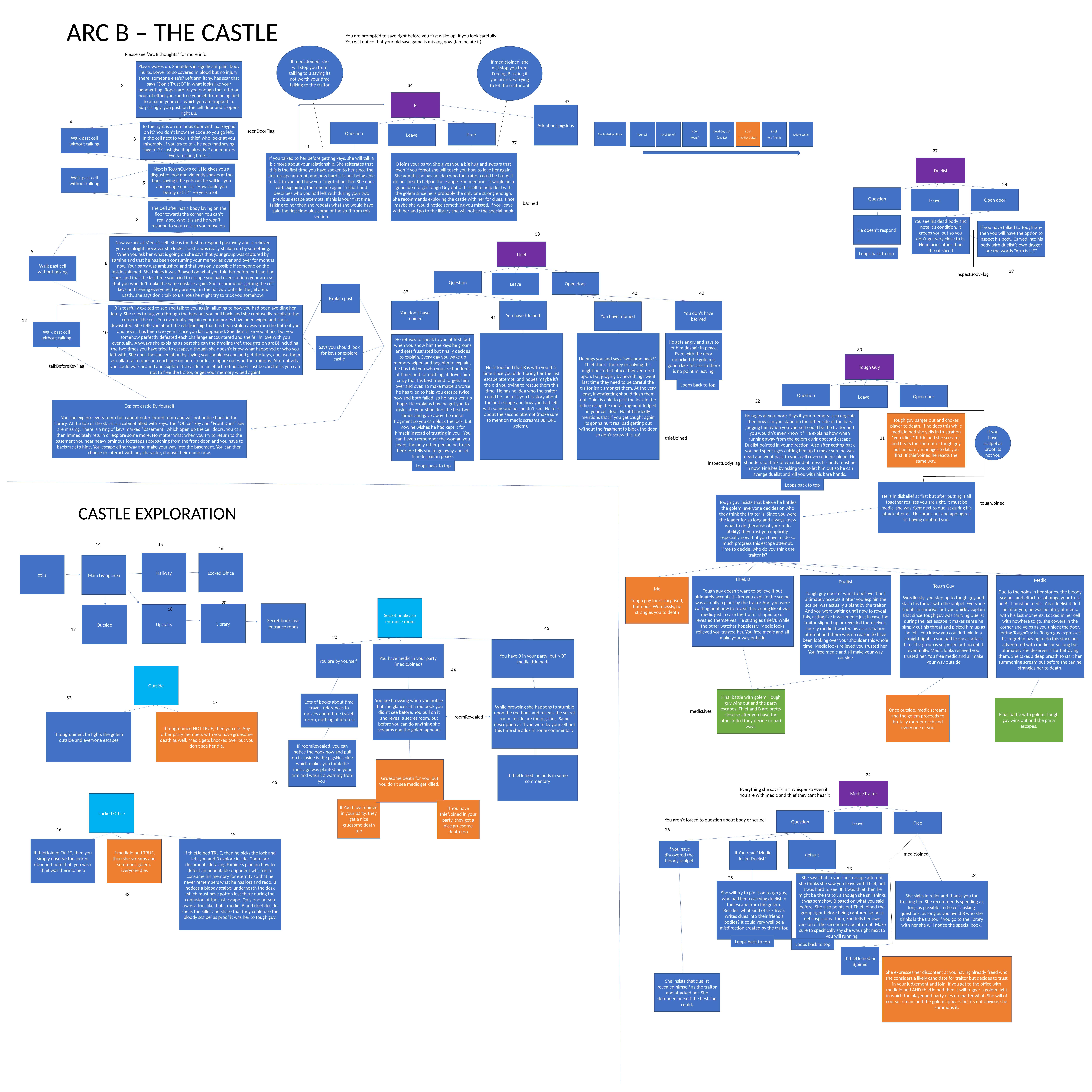

ARC B – THE CASTLE
You are prompted to save right before you first wake up. If you look carefully
You will notice that your old save game is missing now (famine ate it)
If medicJoined, she will stop you from talking to B saying its not worth your time talking to the traitor
If medicJoined, she will stop you from Freeing B asking if you are crazy trying to let the traitor out
Please see “Arc B thoughts” for more info
Player wakes up. Shoulders in significant pain, body hurts. Lower torso covered in blood but no injury there, someone else’s? Left arm itchy, has scar that says “Don’t Trust B” in what looks like your handwriting. Ropes are frayed enough that after an hour of effort you can free yourself from being tied to a bar in your cell, which you are trapped in. Surprisingly, you push on the cell door and it opens right up.
To the right is an ominous door with a… keypad on it? You don’t know the code so you go left. In the cell next to you is thief, who looks at you miserably. If you try to talk he gets mad saying “again!?!? Just give it up already!” and mutters “Every fucking time…”.
seenDoorFlag
Walk past cell without talking
Next is ToughGuy’s cell. He gives you a disgusted look and violently shakes at the bars, saying if he gets out he will kill you and avenge duelist. “How could you betray us!?!?” He yells a lot.
Walk past cell without talking
The Cell after has a body laying on the floor towards the corner. You can’t really see who it is and he won’t respond to your calls so you move on.
Now we are at Medic’s cell. She is the first to respond positively and is relieved you are alright, however she looks like she was really shaken up by something. When you ask her what is going on she says that your group was captured by Famine and that he has been consuming your memories over and over for months now. Your party was ambushed and that was only possible if someone on the inside snitched. She thinks it was B based on what you told her before but can’t be sure, and that the last time you tried to escape you had even cut into your arm so that you wouldn’t make the same mistake again. She recommends getting the cell keys and freeing everyone, they are kept in the hallway outside the jail area. Lastly, she says don’t talk to B since she might try to trick you somehow.
Walk past cell without talking
B is tearfully excited to see and talk to you again, alluding to how you had been avoiding her lately. She tries to hug you through the bars but you pull back, and she confusedly recoils to the corner of the cell. You eventually explain your memories have been wiped and she is devastated. She tells you about the relationship that has been stolen away from the both of you and how it has been two years since you last appeared. She didn’t like you at first but you somehow perfectly defeated each challenge encountered and she fell in love with you eventually. Anyways she explains as best she can the timeline (ref. thoughts on arc B) including the two times you have tried to escape, although she doesn’t know what happened or who you left with. She ends the conversation by saying you should escape and get the keys, and use them as collateral to question each person here in order to figure out who the traitor is. Alternatively, you could walk around and explore the castle in an effort to find clues. Just be careful as you can not to free the traitor, or get your memory wiped again!
Walk past cell without talking
2
34
B
47
Ask about pigskins
4
The Forbidden Door
Your cell
X cell (thief)
Y Cell
(tough)
Dead Guy Cell
(duelist)
Z Cell
(medic/ traitor)
B Cell
(old friend)
Exit to castle

Question
Free
Leave
3
37
11
27
If you talked to her before getting keys, she will talk a bit more about your relationship. She reiterates that this is the first time you have spoken to her since the first escape attempt, and how hard it is not being able to talk to you and how you forgot about her. She ends with explaining the timeline again in short and describes who you had left with during your two previous escape attempts. If this is your first time talking to her then she repeats what she would have said the first time plus some of the stuff from this section.
B joins your party. She gives you a big hug and swears that even if you forgot she will teach you how to love her again. She admits she has no idea who the traitor could be but will do her best to help in the escape. She mentions it would be a good idea to get Tough Guy out of his cell to help deal with the golem since he is probably the only one strong enough. She recommends exploring the castle with her for clues, since maybe she would notice something you missed. If you leave with her and go to the library she will notice the special book.
Duelist
5
28
Question
Open door
Leave
bJoined
6
He doesn’t respond
You see his dead body and note it’s condition. It creeps you out so you don’t get very close to it. No injuries other than throat sliced
If you have talked to Tough Guy then you will have the option to inspect his body. Carved into his body with duelist’s own dagger are the words “Arm is LIE”
38
Thief
9
Loops back to top
8
29
inspectBodyFlag
Question
Open door
Leave
Explain past
39
42
40
You don’t have bJoined
You have bJoined
You don’t have bJoined
You have bJoined
41
13
10
He gets angry and says to let him despair in peace. Even with the door unlocked the golem is gonna kick his ass so there is no point in leaving.
He is touched that B is with you this time since you didn’t bring her the last escape attempt, and hopes maybe it’s the old you trying to rescue them this time. He has no idea who the traitor could be. he tells you his story about the first escape and how you had left with someone he couldn’t see. He tells about the second attempt (make sure to mention medic screams BEFORE golem).
He hugs you and says “welcome back!”. Thief thinks the key to solving this might be in that office they ventured upon, but judging by how things went last time they need to be careful the traitor isn’t amongst them. At the very least, investigating should flush them out. Thief is able to pick the lock in the office using the metal fragment lodged in your cell door. He offhandedly mentions that if you get caught again its gonna hurt real bad getting out without the fragment to block the door so don’t screw this up!
He refuses to speak to you at first, but when you show him the keys he groans and gets frustrated but finally decides to explain. Every day you wake up memory wiped and beg him to explain,  he has told you who you are hundreds of times and for nothing, it drives him crazy that his best friend forgets him over and over. To make matters worse he has tried to help you escape twice now and both failed, so he has given up hope. He explains how he got you to dislocate your shoulders the first two times and gave away the metal fragment so you can block the lock, but now he wishes he had kept it for himself instead of trusting in you - You can’t even remember the woman you loved, the only other person he trusts here. He tells you to go away and let him despair in peace.
Says you should look for keys or explore castle
30
Tough Guy
talkBeforeKeyFlag
Loops back to top
Question
Open door
Leave
32
Explore castle By Yourself
-
You can explore every room but cannot enter locked room and will not notice book in the library. At the top of the stairs is a cabinet filled with keys. The “Office” key and “Front Door” key are missing. There is a ring of keys marked “basement” which open up the cell doors. You can then immediately return or explore some more. No matter what when you try to return to the basement you hear heavy ominous footsteps approaching from the front door, and you have to backtrack to hide. You escape either way and make your way into the basement. You can then choose to interact with any character, choose their name now.
He rages at you more. Says if your memory is so dogshit then how can you stand on the other side of the bars judging him when you yourself could be the traitor and you wouldn’t even know it? He explains how when running away from the golem during second escape Duelist pointed in your direction. Also after getting back you had spent ages cutting him up to make sure he was dead and went back to your cell covered in his blood. He shudders to think of what kind of mess his body must be in now. Finishes by asking you to let him out so he can avenge duelist and kill you with his bare hands.
Tough guy barges out and chokes player to death. If he does this while medicJoined she yells in frustration “you idiot!” If bJoined she screams and beats the shit out of tough guy but he barely manages to kill you first. If thiefJoined he reacts the same way.
If you have scalpel as proof its not you
thiefJoined
31
inspectBodyFlag
Loops back to top
Loops back to top
He is in disbelief at first but after putting it all together realizes you are right, it must be medic, she was right next to duelist during his attack after all. He comes out and apologizes for having doubted you.
Tough guy insists that before he battles the golem, everyone decides on who they think the traitor is. Since you were the leader for so long and always knew what to do (because of your redo ability) they trust you implicitly, especially now that you have made so much progress this escape attempt. Time to decide, who do you think the traitor is?
toughJoined
CASTLE EXPLORATION
14
15
16
Hallway
Locked Office
cells
Main Living area
Secret bookcase entrance room
Library
Upstairs
Outside
Duelist

Tough guy doesn’t want to believe it but ultimately accepts it after you explain the scalpel was actually a plant by the traitor And you were waiting until now to reveal this, acting like it was medic just in case the traitor slipped up or revealed themselves. Luckily medic thwarted his assassination attempt and there was no reason to have been looking over your shoulder this whole time. Medic looks relieved you trusted her. You free medic and all make your way outside

Tough Guy

Wordlessly, you step up to tough guy and slash his throat with the scalpel. Everyone shouts in surprise, but you quickly explain that since Tough guy was carrying Duelist during the last escape it makes sense he simply cut his throat and picked him up as he fell.  You knew you couldn’t win in a straight fight so you had to sneak attack him. The group is surprised but accept it eventually. Medic looks relieved you trusted her. You free medic and all make your way outside

Medic

Due to the holes in her stories, the bloody scalpel, and effort to sabotage your trust in B, it must be medic. Also duelist didn’t point at you, he was pointing at medic with his last moments. Locked in her cell with nowhere to go, she cowers in the corner and yelps as you unlock the door, letting ToughGuy in. Tough guy expresses his regret in having to do this since hes adventured with medic for so long but ultimately she deserves it for betraying them. She takes a deep breath to start her summoning scream but before she can he strangles her to death.

Thief, B

Tough guy doesn’t want to believe it but ultimately accepts it after you explain the scalpel was actually a plant by the traitor And you were waiting until now to reveal this, acting like it was medic just in case the traitor slipped up or revealed themselves. He strangles thief/B while the other watches hopelessly. Medic looks relieved you trusted her. You free medic and all make your way outside

Me

Tough guy looks surprised, but nods. Wordlessly, he strangles you to death
20
Secret bookcase entrance room
18
45
17
20
You have B in your party  but NOT medic (bJoined)
You are by yourself
You have medic in your party (medicJoined)
Outside
44
While browsing she happens to stumble upon the red book and reveals the secret room. Inside are the pigskins. Same description as if you were by yourself but this time she adds in some commentary
You are browsing when you notice that she glances at a red book you didn’t see before. You pull on it and reveal a secret room, but before you can do anything she screams and the golem appears
Final battle with golem, Tough guy wins out and the party escapes. Thief and B are pretty close so after you have the other killed they decide to part ways.
53
Lots of books about time travel, references to movies about time travel, rezero, nothing of interest
Once outside, medic screams and the golem proceeds to brutally murder each and every one of you
17
Final battle with golem, Tough guy wins out and the party escapes.
medicLives
If toughJoined, he fights the golem outside and everyone escapes
If toughJoined NOT TRUE, then you die. Any other party members with you have gruesome death as well. Medic gets knocked over but you don’t see her die.
roomRevealed
IF roomRevealed, you can notice the book now and pull on it. Inside is the pigskins clue which makes you think the message was planted on your arm and wasn’t a warning from you!
If thiefJoined, he adds in some commentary
Gruesome death for you, but you don’t see medic get killed.
22
46
Medic/Traitor
Everything she says is in a whisper so even if
You are with medic and thief they cant hear it
Locked Office
If You have bJoined in your party, they get a nice gruesome death too
If You have thiefJoined in your party, they get a nice gruesome death too
Question
Free
Leave
You aren’t forced to question about body or scalpel
16
26
49
If thiefJoined TRUE, then he picks the lock and lets you and B explore inside. There are documents detailing Famine’s plan on how to defeat an unbeatable opponent which is to consume his memory for eternity so that he never remembers what he has lost and redo. B notices a bloody scalpel underneath the desk which must have gotten lost there during the confusion of the last escape. Only one person owns a tool like that… medic! B and thief decide she is the killer and share that they could use the bloody scalpel as proof it was her to tough guy.
If thiefJoined FALSE, then you simply observe the locked door and note that  you wish thief was there to help
If medicJoined TRUE, then she screams and summons golem. Everyone dies
default
If You read “Medic killed Duelist”
If you have discovered the bloody scalpel
medicJoined
23
24
25
She says that in your first escape attempt she thinks she saw you leave with Thief, but it was hard to see. If it was thief then he might be the traitor, although she still thinks it was somehow B based on what you said before. She also points out Thief joined the group right before being captured so he is def suspicious. Then, She tells her own version of the second escape attempt. Make sure to specifically say she was right next to you will running
She will try to pin it on tough guy, who had been carrying duelist in the escape from the golem. Besides, what kind of sick freak writes clues into their friend’s bodies? It could very well be a misdirection created by the traitor.
She sighs in relief and thanks you for trusting her. She recommends spending as long as possible in the cells asking questions, as long as you avoid B who she thinks is the traitor. If you go to the library with her she will notice the special book.
48
Loops back to top
Loops back to top
If thiefJoined or Bjoined
She expresses her discontent at you having already freed who she considers a likely candidate for traitor but decides to trust in your judgement and join. If you get to the office with medicJoined AND thiefJoined then it will trigger a golem fight in which the player and party dies no matter what. She will of course scream and the golem appears but its not obvious she summons it.
She insists that duelist revealed himself as the traitor and attacked her. She defended herself the best she could.